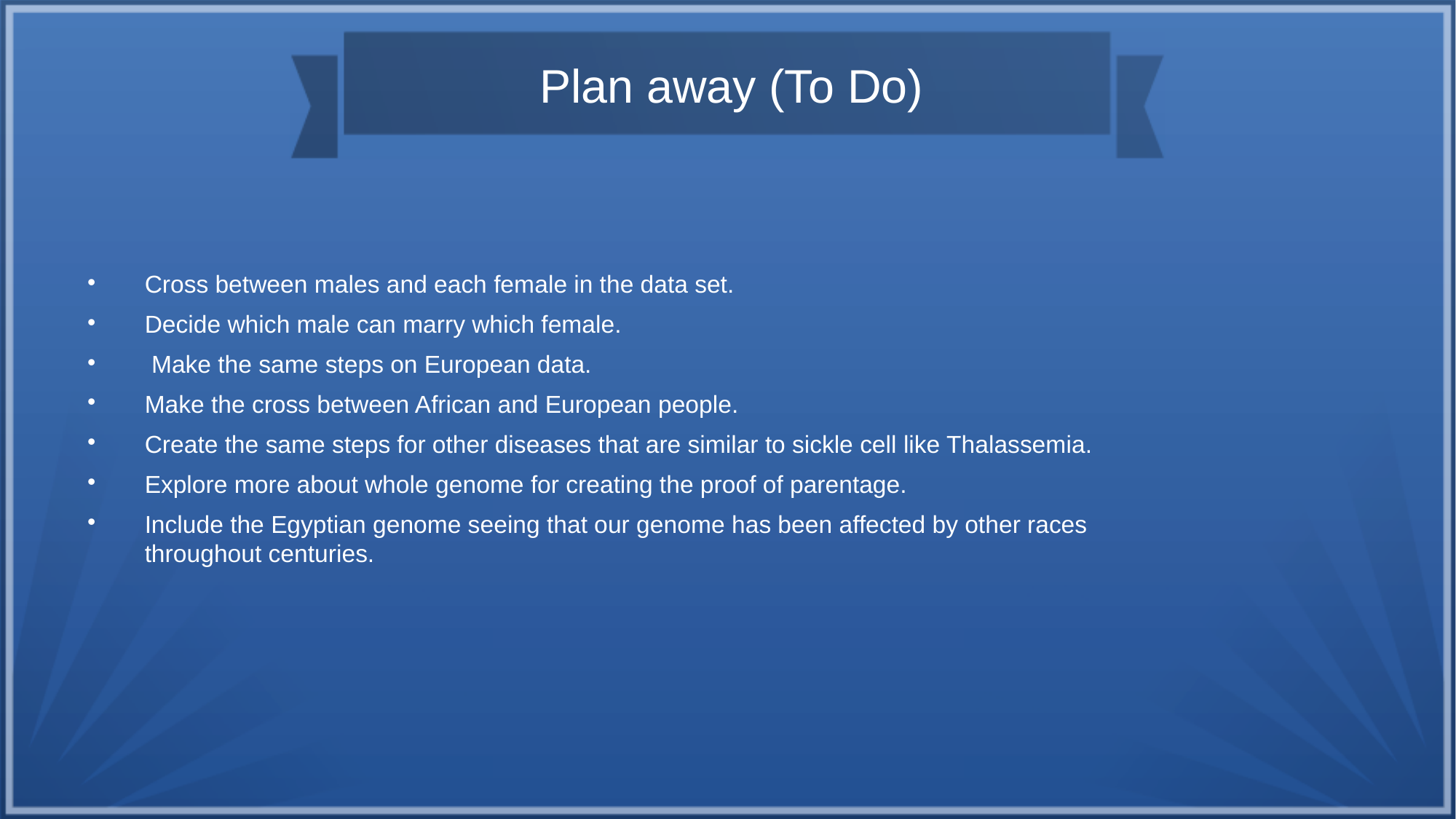

Plan away (To Do)
Cross between males and each female in the data set.
Decide which male can marry which female.
 Make the same steps on European data.
Make the cross between African and European people.
Create the same steps for other diseases that are similar to sickle cell like Thalassemia.
Explore more about whole genome for creating the proof of parentage.
Include the Egyptian genome seeing that our genome has been affected by other races throughout centuries.